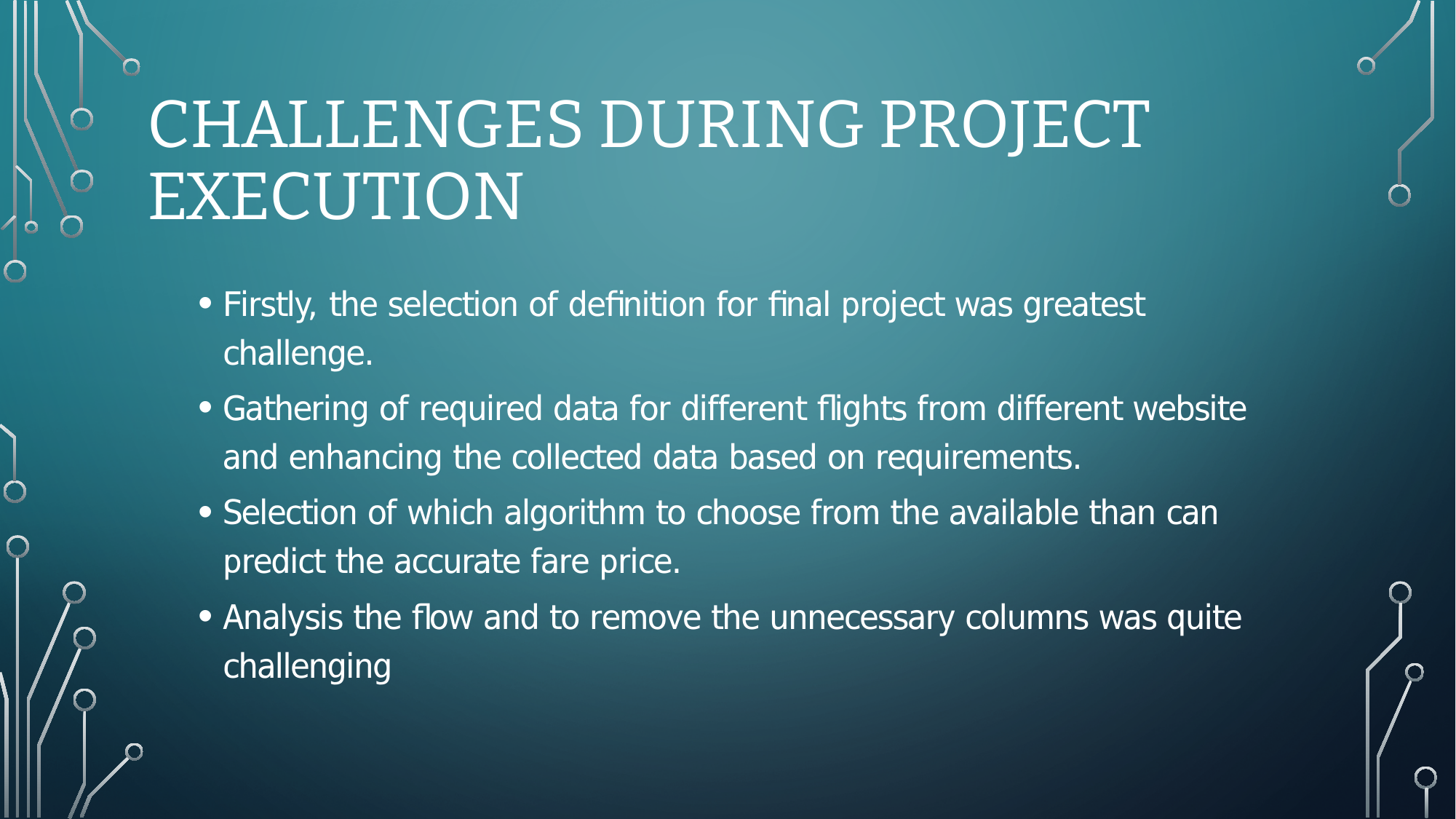

# challenges during project execution
Firstly, the selection of definition for final project was greatest challenge.
Gathering of required data for different flights from different website and enhancing the collected data based on requirements.
Selection of which algorithm to choose from the available than can predict the accurate fare price.
Analysis the flow and to remove the unnecessary columns was quite challenging